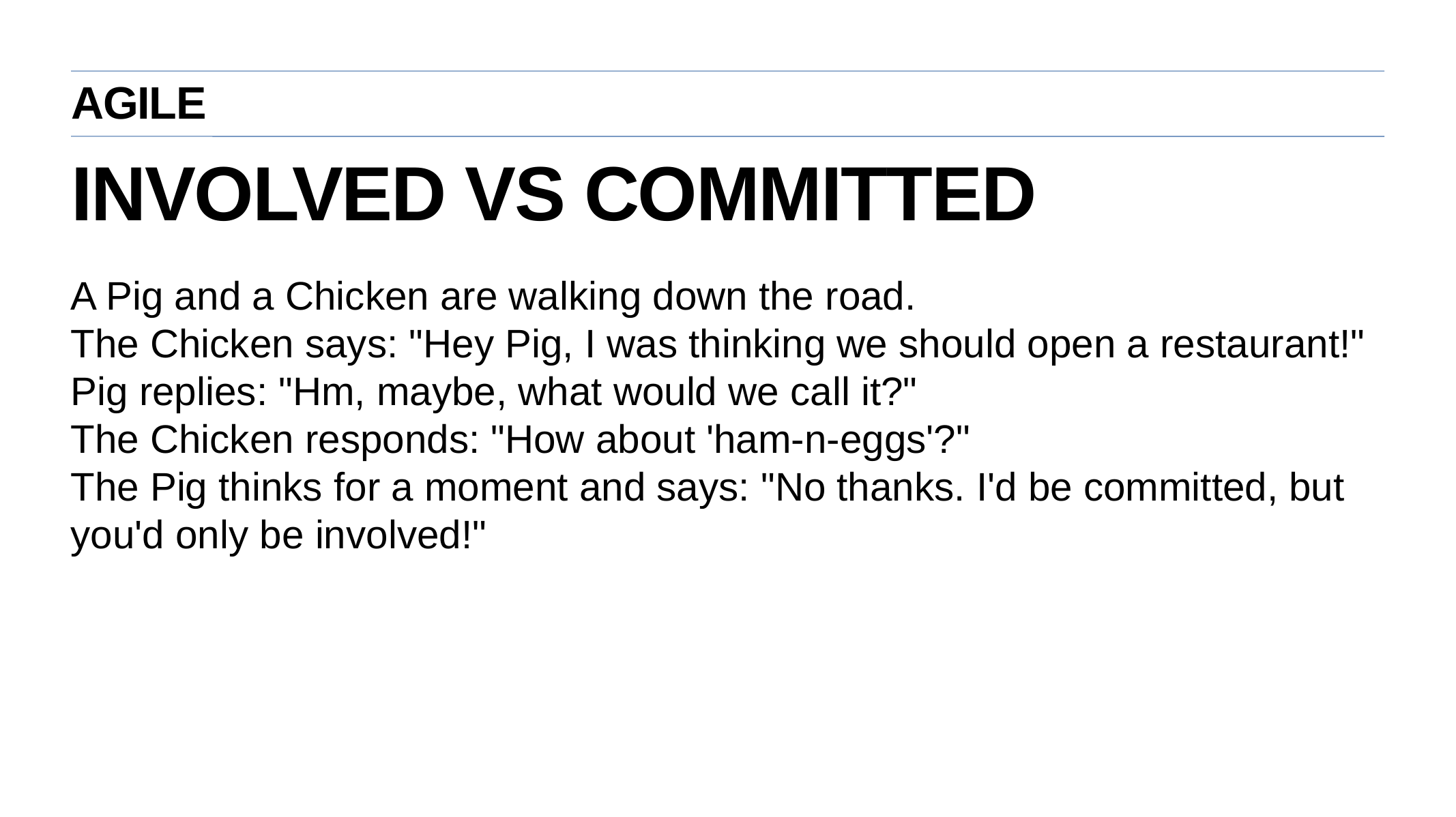

agile
# involved vs committed
A Pig and a Chicken are walking down the road.
The Chicken says: "Hey Pig, I was thinking we should open a restaurant!" Pig replies: "Hm, maybe, what would we call it?"
The Chicken responds: "How about 'ham-n-eggs'?"
The Pig thinks for a moment and says: "No thanks. I'd be committed, but you'd only be involved!"